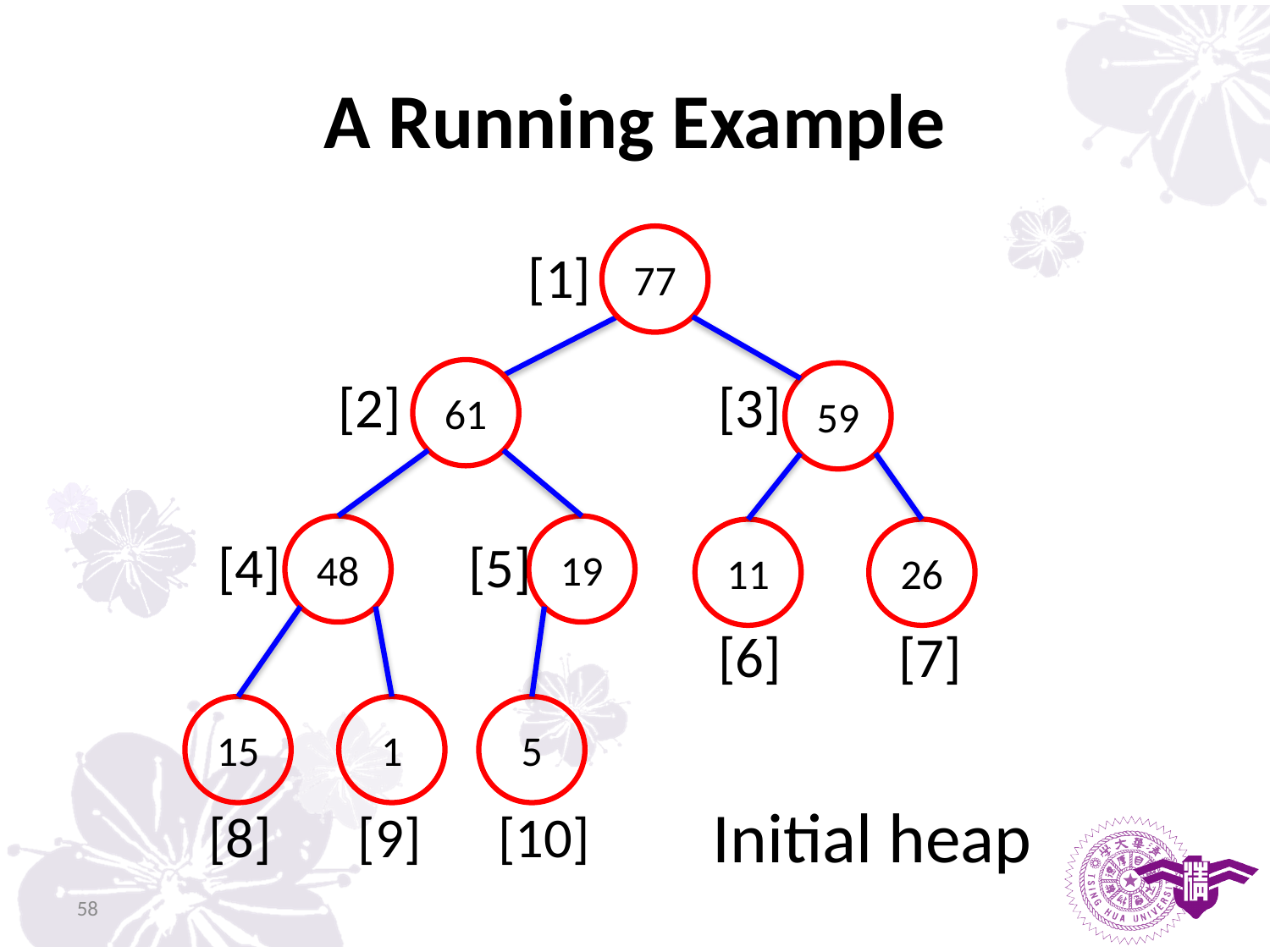

# A Running Example
77
[1]
61
59
[2]
[3]
48
19
11
26
[4]
[5]
[6]
[7]
15
1
5
Initial heap
[8]
[9]
[10]
58